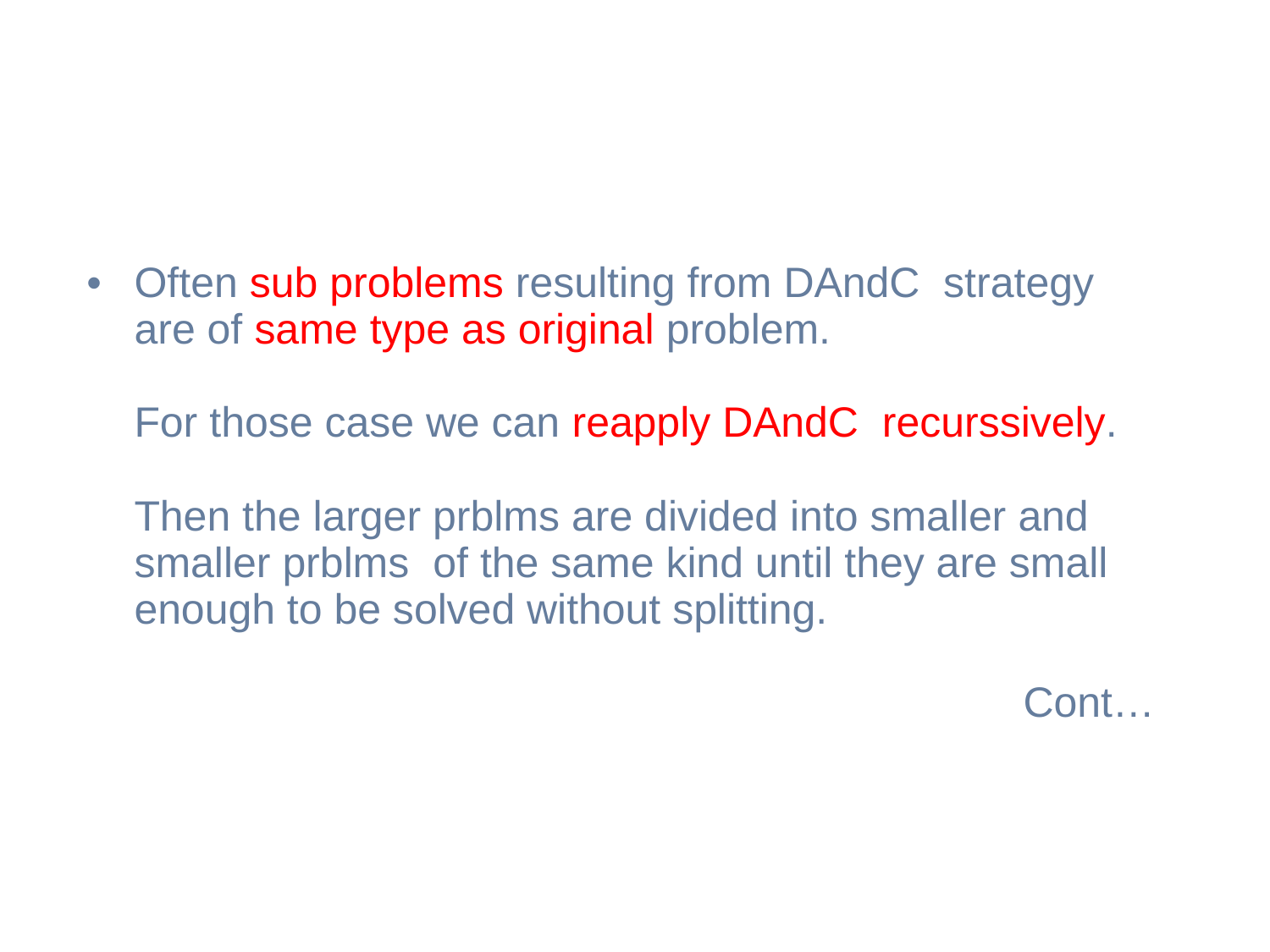

Often sub problems resulting from DAndC  strategy are of same type as original problem.
For those case we can reapply DAndC  recurssively.
Then the larger prblms are divided into smaller and smaller prblms  of the same kind until they are small enough to be solved without splitting.
							Cont…